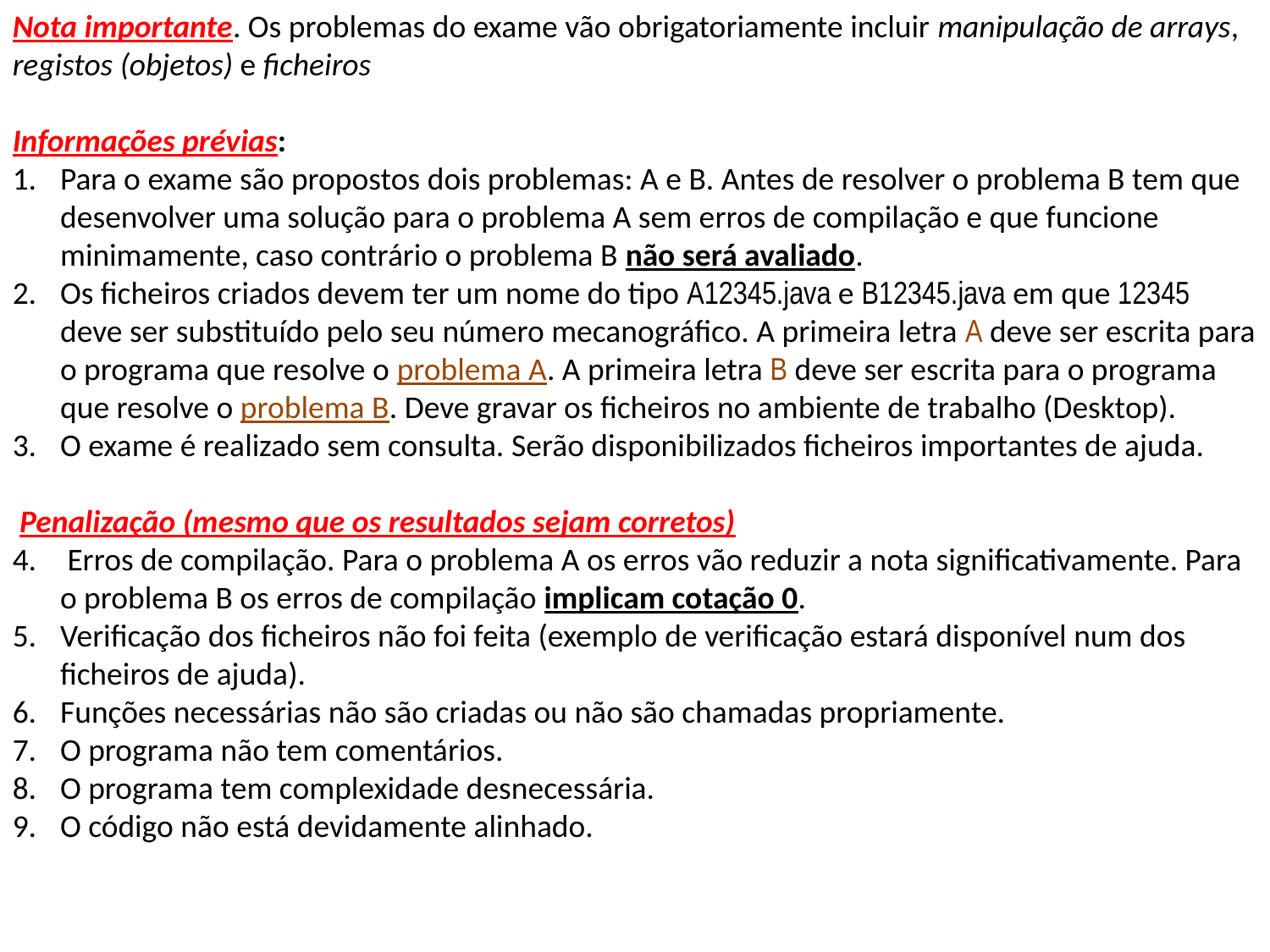

Nota importante. Os problemas do exame vão obrigatoriamente incluir manipulação de arrays, registos (objetos) e ficheiros

Informações prévias:
Para o exame são propostos dois problemas: A e B. Antes de resolver o problema B tem que desenvolver uma solução para o problema A sem erros de compilação e que funcione minimamente, caso contrário o problema B não será avaliado.
Os ficheiros criados devem ter um nome do tipo A12345.java e B12345.java em que 12345 deve ser substituído pelo seu número mecanográfico. A primeira letra A deve ser escrita para o programa que resolve o problema A. A primeira letra B deve ser escrita para o programa que resolve o problema B. Deve gravar os ficheiros no ambiente de trabalho (Desktop).
O exame é realizado sem consulta. Serão disponibilizados ficheiros importantes de ajuda.

 Penalização (mesmo que os resultados sejam corretos)
 Erros de compilação. Para o problema A os erros vão reduzir a nota significativamente. Para o problema B os erros de compilação implicam cotação 0.
Verificação dos ficheiros não foi feita (exemplo de verificação estará disponível num dos ficheiros de ajuda).
Funções necessárias não são criadas ou não são chamadas propriamente.
O programa não tem comentários.
O programa tem complexidade desnecessária.
O código não está devidamente alinhado.